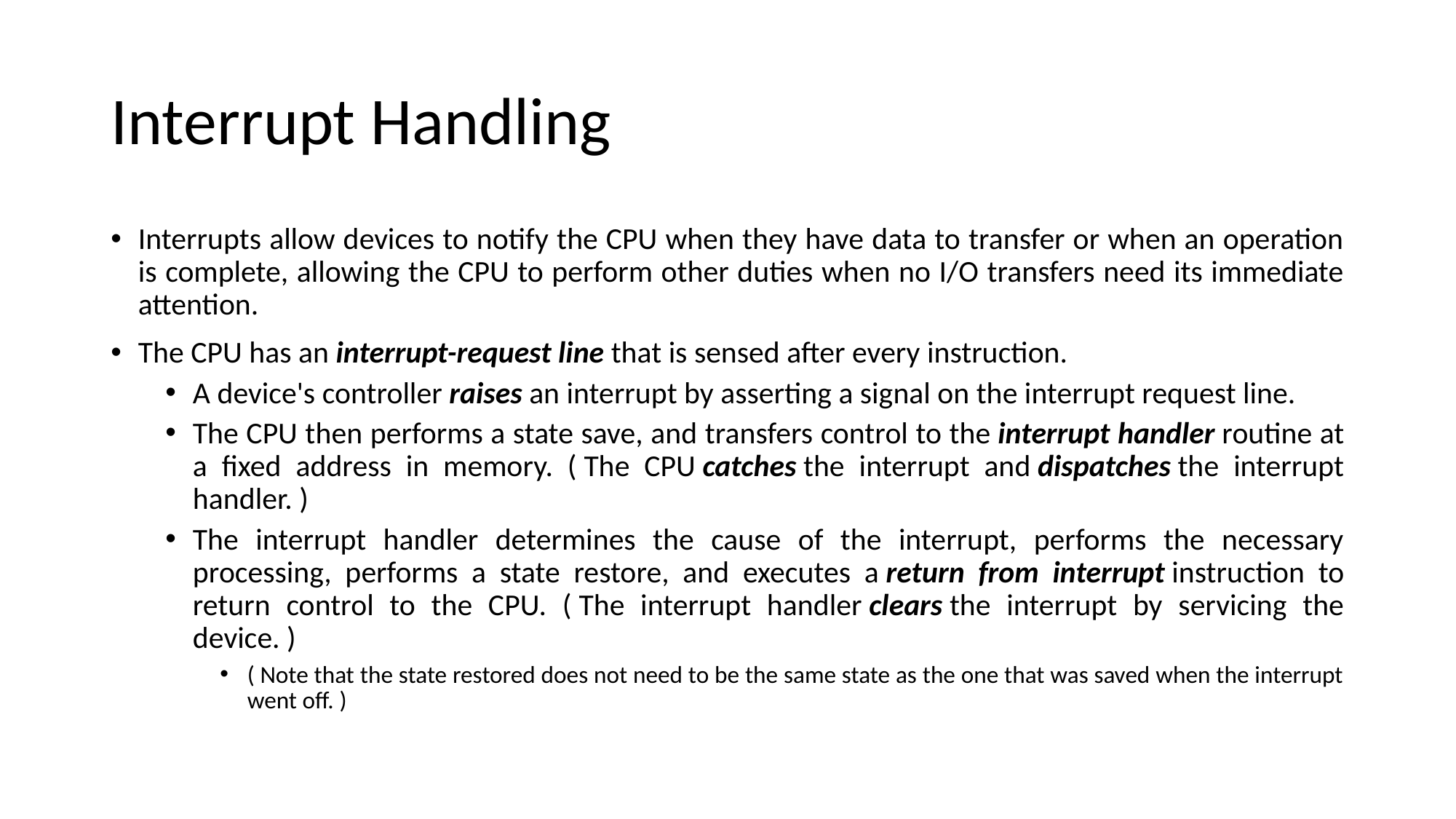

# Interrupt Handling
Interrupts allow devices to notify the CPU when they have data to transfer or when an operation is complete, allowing the CPU to perform other duties when no I/O transfers need its immediate attention.
The CPU has an interrupt-request line that is sensed after every instruction.
A device's controller raises an interrupt by asserting a signal on the interrupt request line.
The CPU then performs a state save, and transfers control to the interrupt handler routine at a fixed address in memory. ( The CPU catches the interrupt and dispatches the interrupt handler. )
The interrupt handler determines the cause of the interrupt, performs the necessary processing, performs a state restore, and executes a return from interrupt instruction to return control to the CPU. ( The interrupt handler clears the interrupt by servicing the device. )
( Note that the state restored does not need to be the same state as the one that was saved when the interrupt went off. )